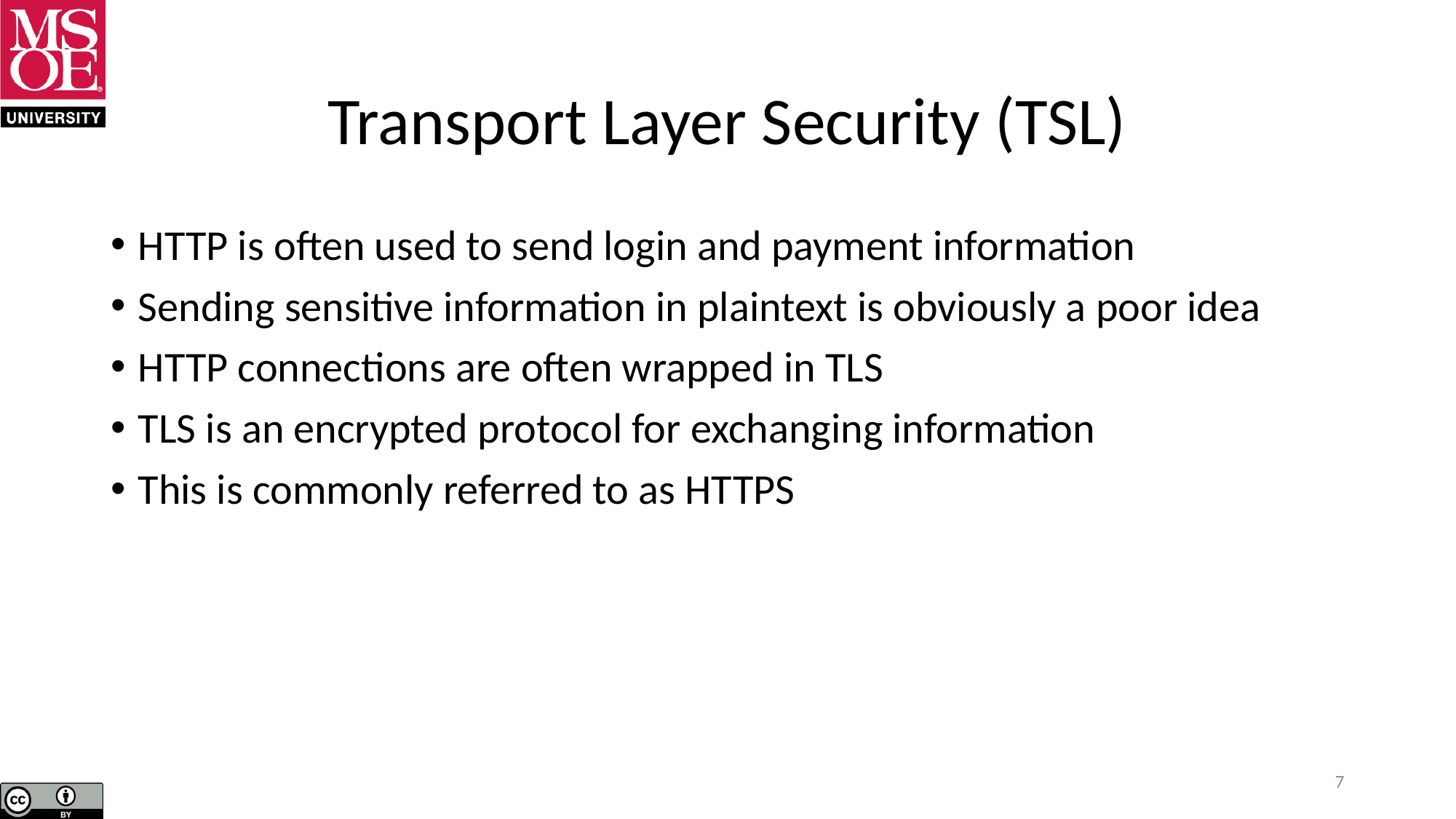

# Transport Layer Security (TSL)
HTTP is often used to send login and payment information
Sending sensitive information in plaintext is obviously a poor idea
HTTP connections are often wrapped in TLS
TLS is an encrypted protocol for exchanging information
This is commonly referred to as HTTPS

7